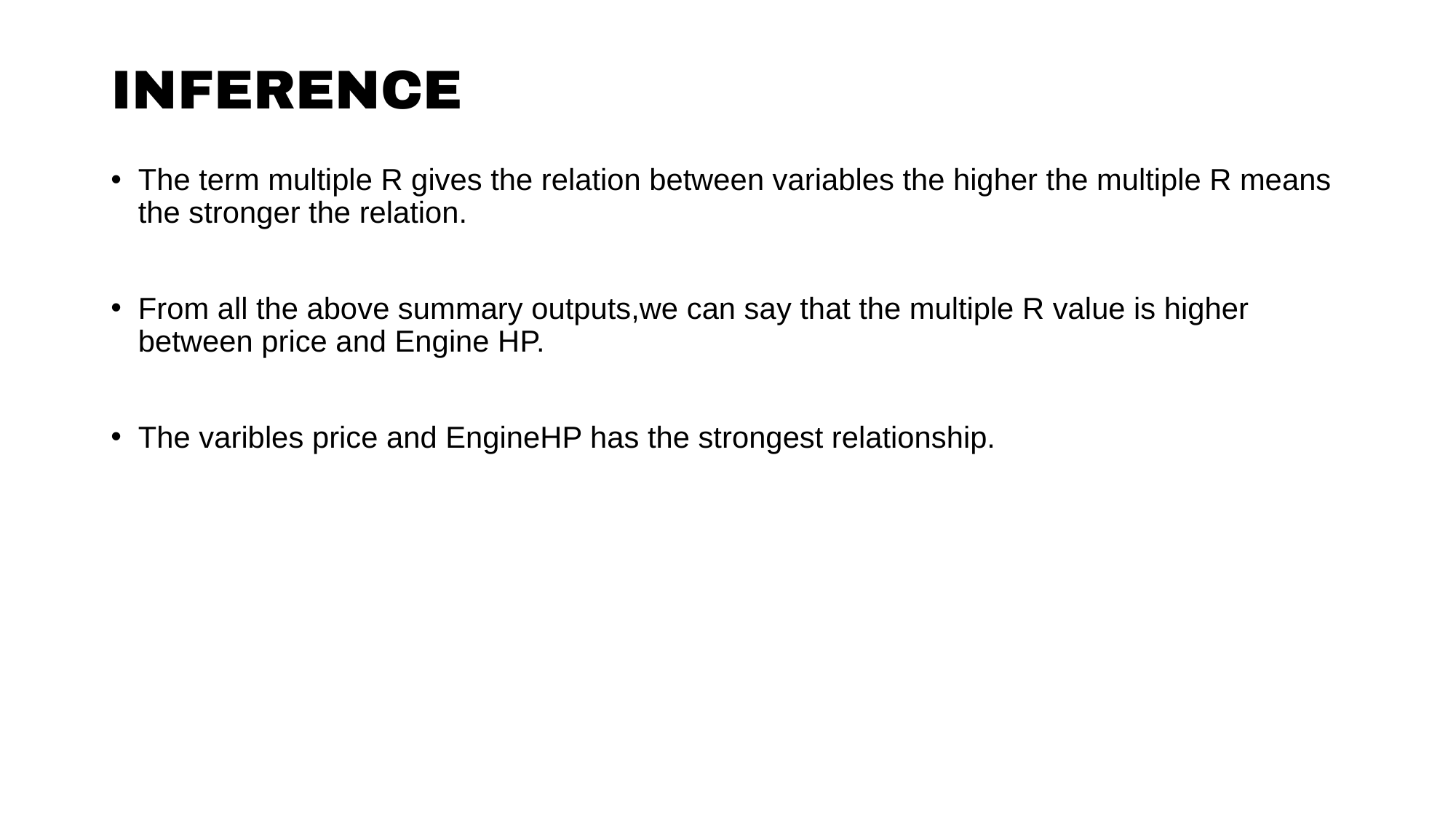

INFERENCE
The term multiple R gives the relation between variables the higher the multiple R means the stronger the relation.

From all the above summary outputs,we can say that the multiple R value is higher between price and Engine HP.

The varibles price and EngineHP has the strongest relationship.